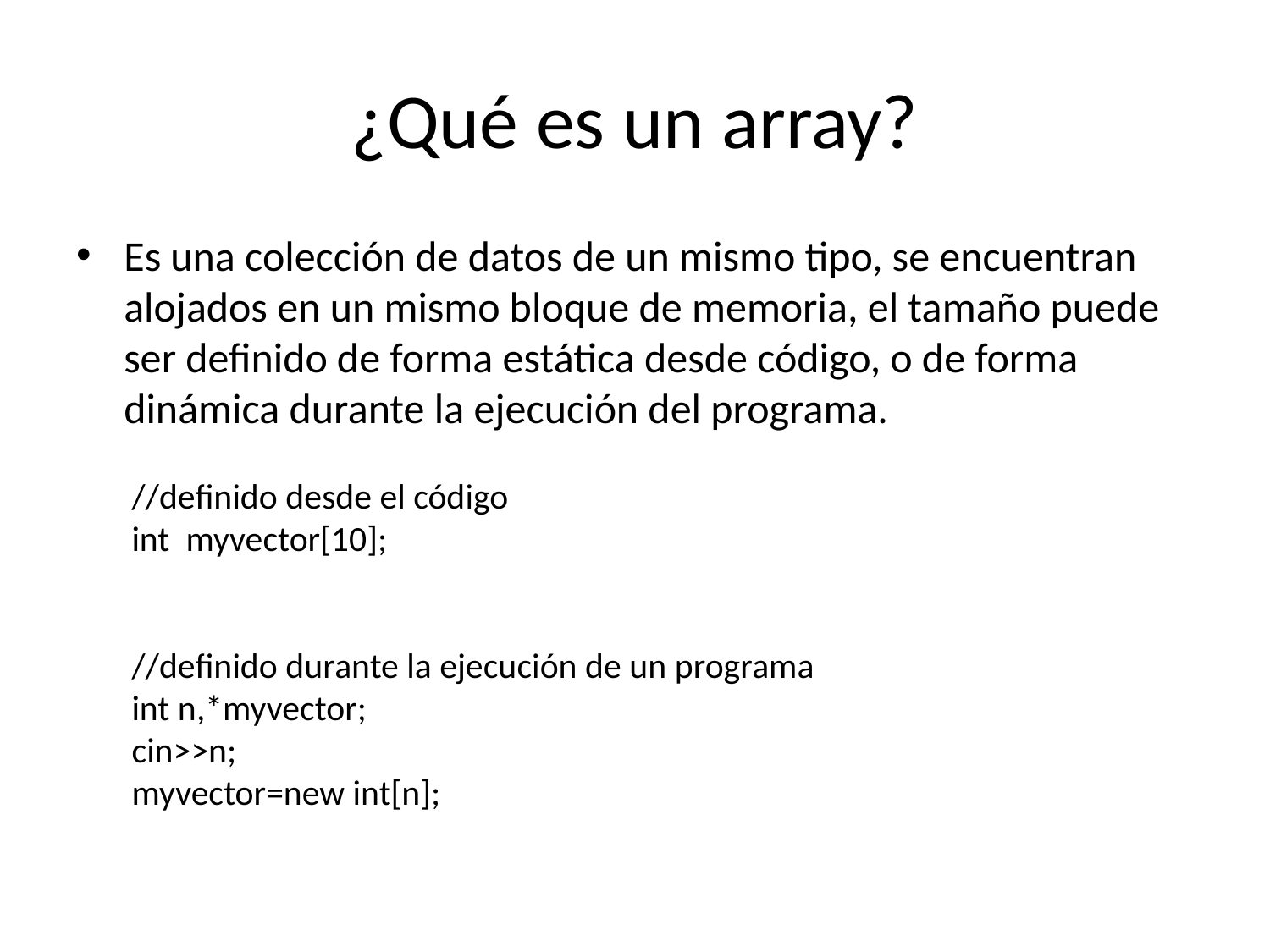

# ¿Qué es un array?
Es una colección de datos de un mismo tipo, se encuentran alojados en un mismo bloque de memoria, el tamaño puede ser definido de forma estática desde código, o de forma dinámica durante la ejecución del programa.

//definido desde el código
int  myvector[10];

//definido durante la ejecución de un programa
int n,*myvector;
cin>>n;
myvector=new int[n];